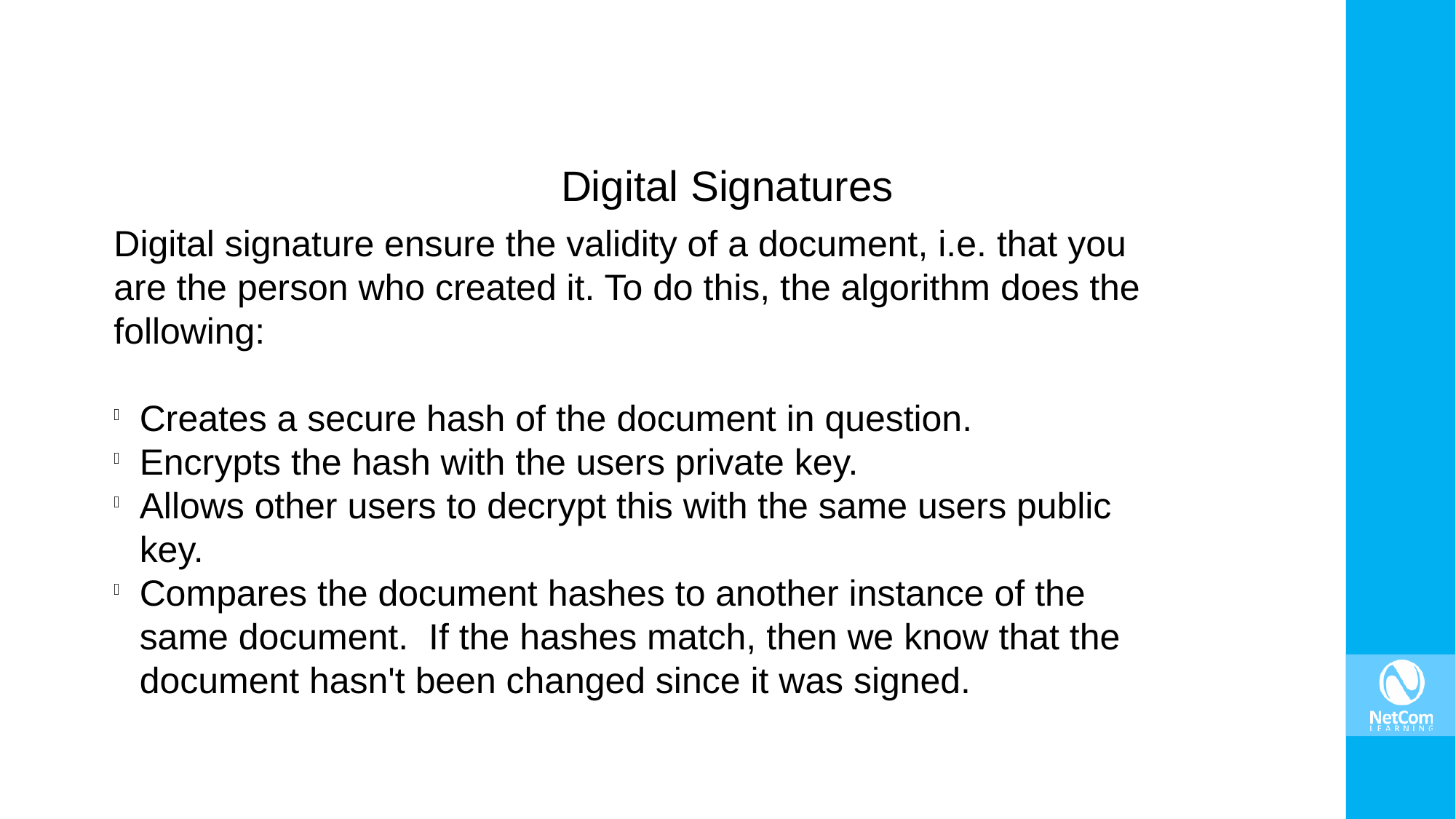

Digital Signatures
Digital signature ensure the validity of a document, i.e. that you are the person who created it. To do this, the algorithm does the following:

Creates a secure hash of the document in question.
Encrypts the hash with the users private key.
Allows other users to decrypt this with the same users public key.
Compares the document hashes to another instance of the same document.  If the hashes match, then we know that the document hasn't been changed since it was signed.